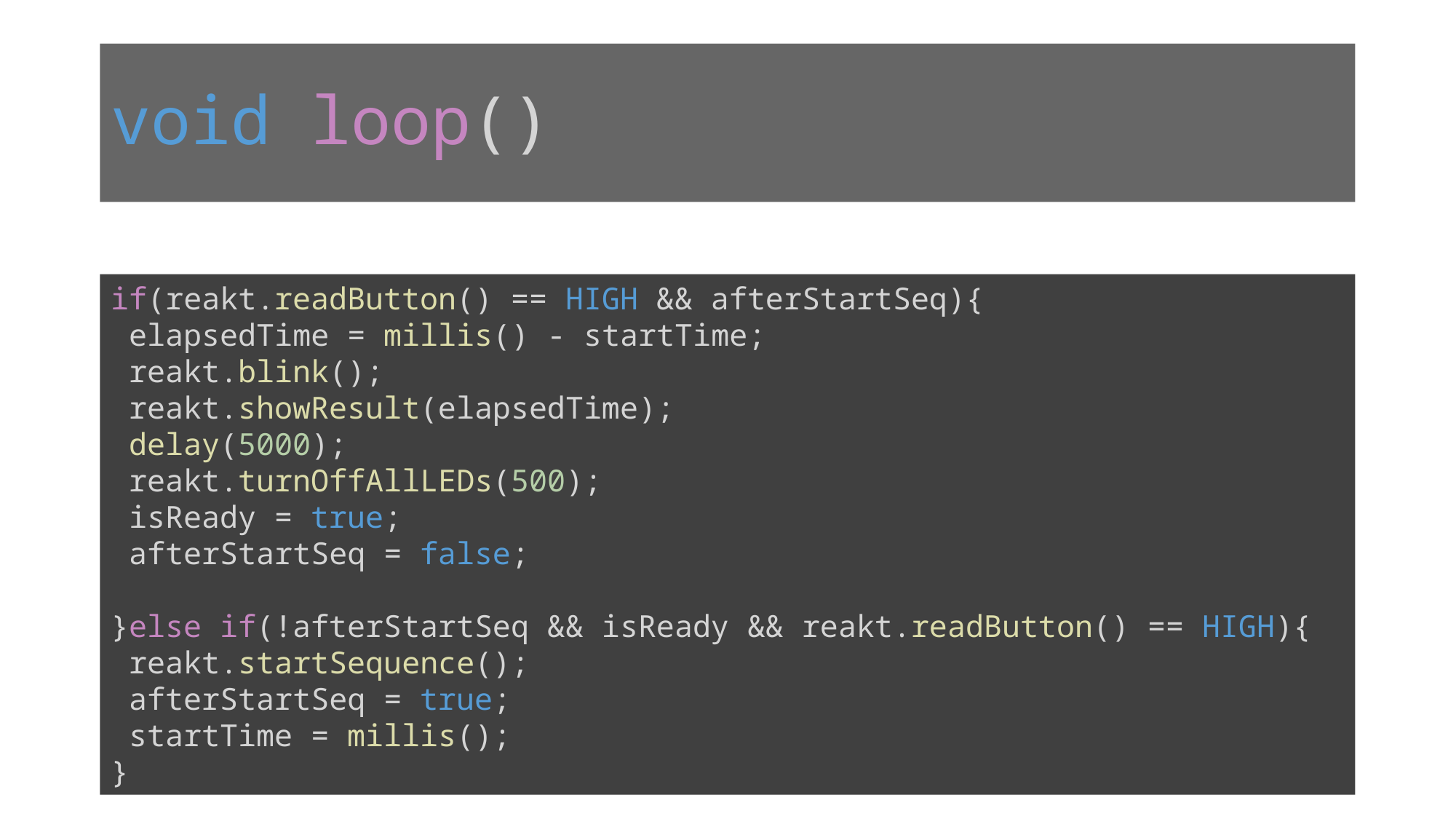

# void loop()
if(reakt.readButton() == HIGH && afterStartSeq){
 elapsedTime = millis() - startTime;
 reakt.blink();
 reakt.showResult(elapsedTime);
 delay(5000);
 reakt.turnOffAllLEDs(500);
 isReady = true;
 afterStartSeq = false;

}else if(!afterStartSeq && isReady && reakt.readButton() == HIGH){
 reakt.startSequence();
 afterStartSeq = true;
 startTime = millis();
}